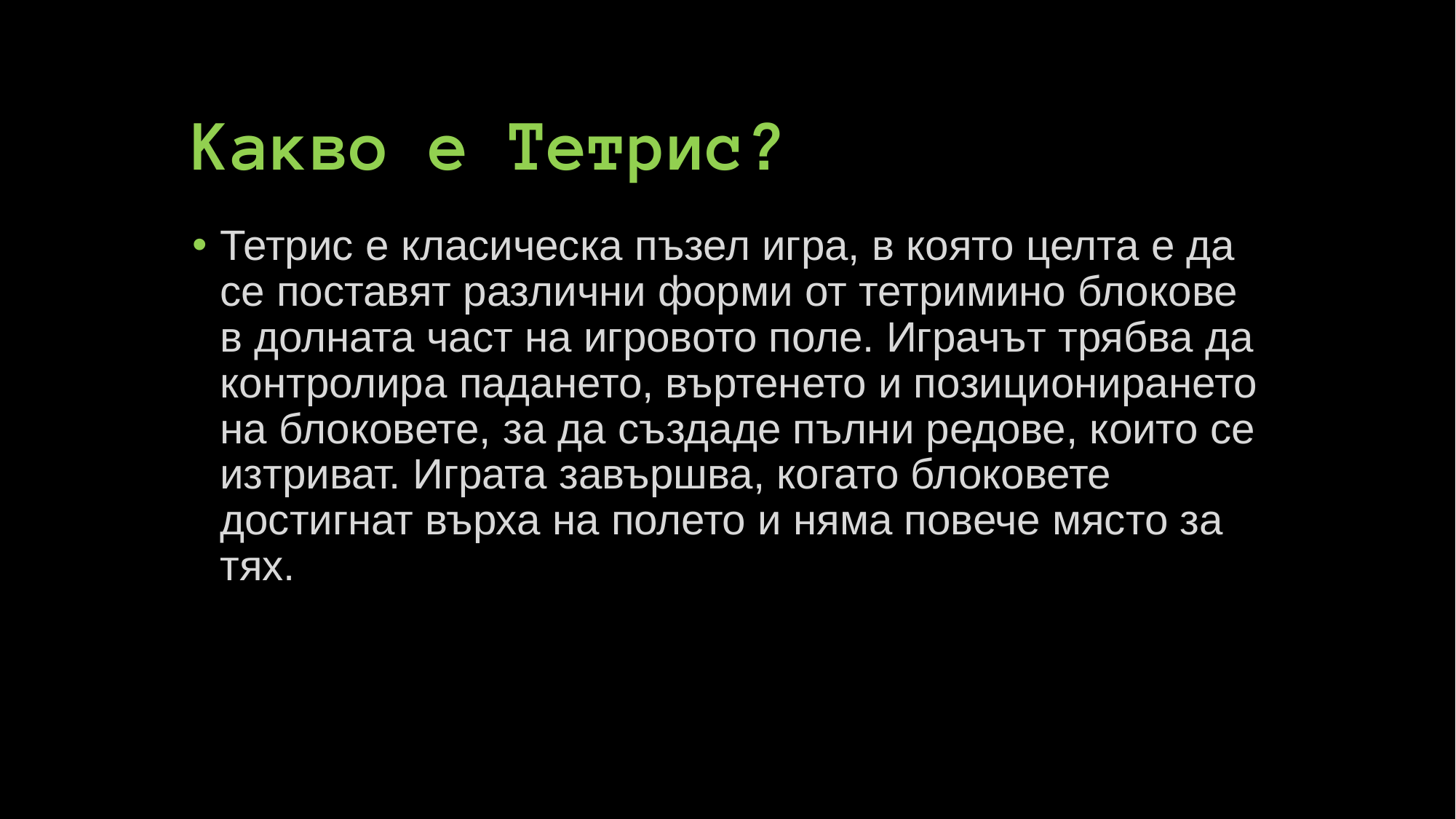

# Какво е Тетрис?
Тетрис е класическа пъзел игра, в която целта е да се поставят различни форми от тетримино блокове в долната част на игровото поле. Играчът трябва да контролира падането, въртенето и позиционирането на блоковете, за да създаде пълни редове, които се изтриват. Играта завършва, когато блоковете достигнат върха на полето и няма повече място за тях.